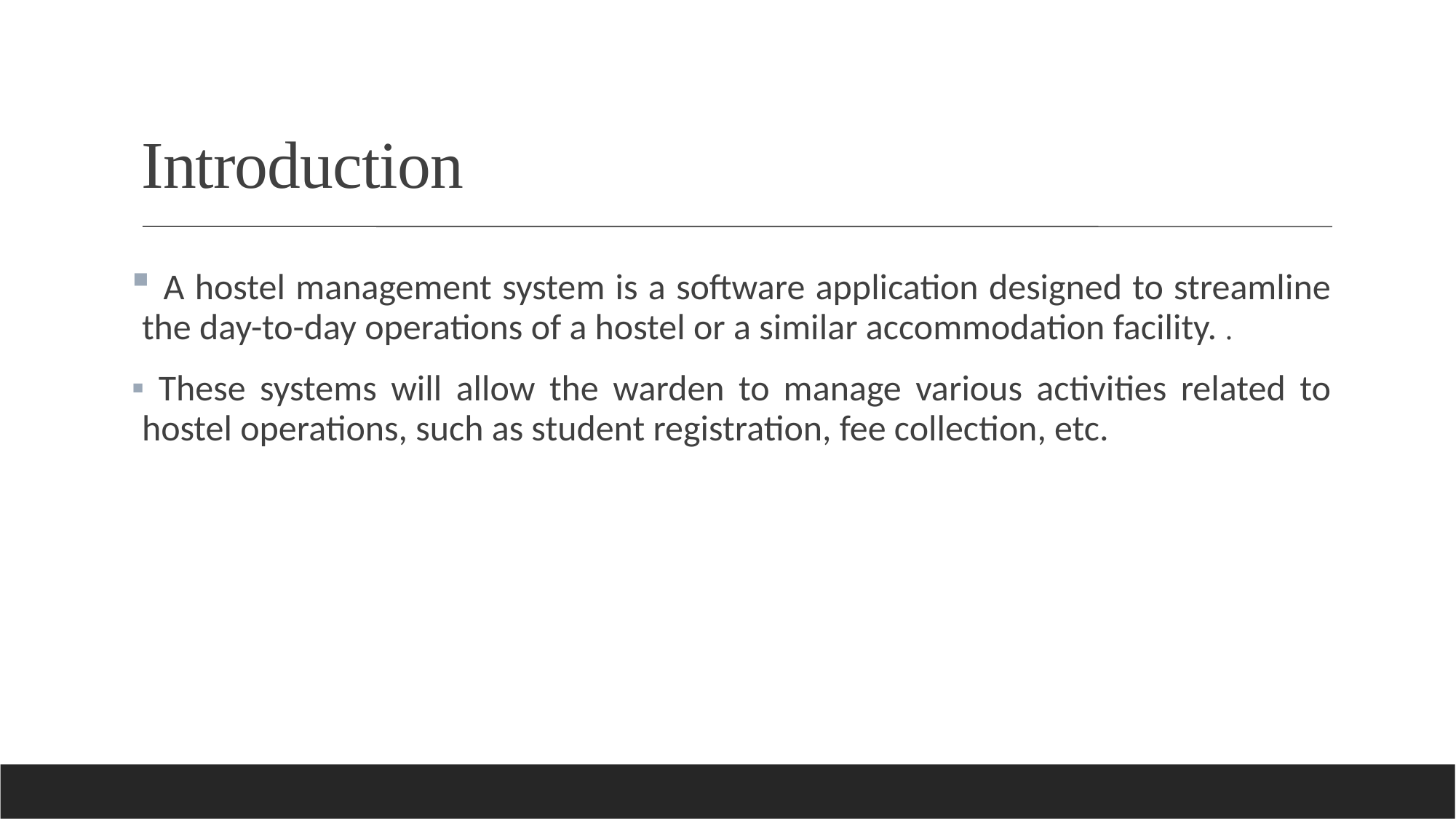

# Introduction
 A hostel management system is a software application designed to streamline the day-to-day operations of a hostel or a similar accommodation facility. .
 These systems will allow the warden to manage various activities related to hostel operations, such as student registration, fee collection, etc.